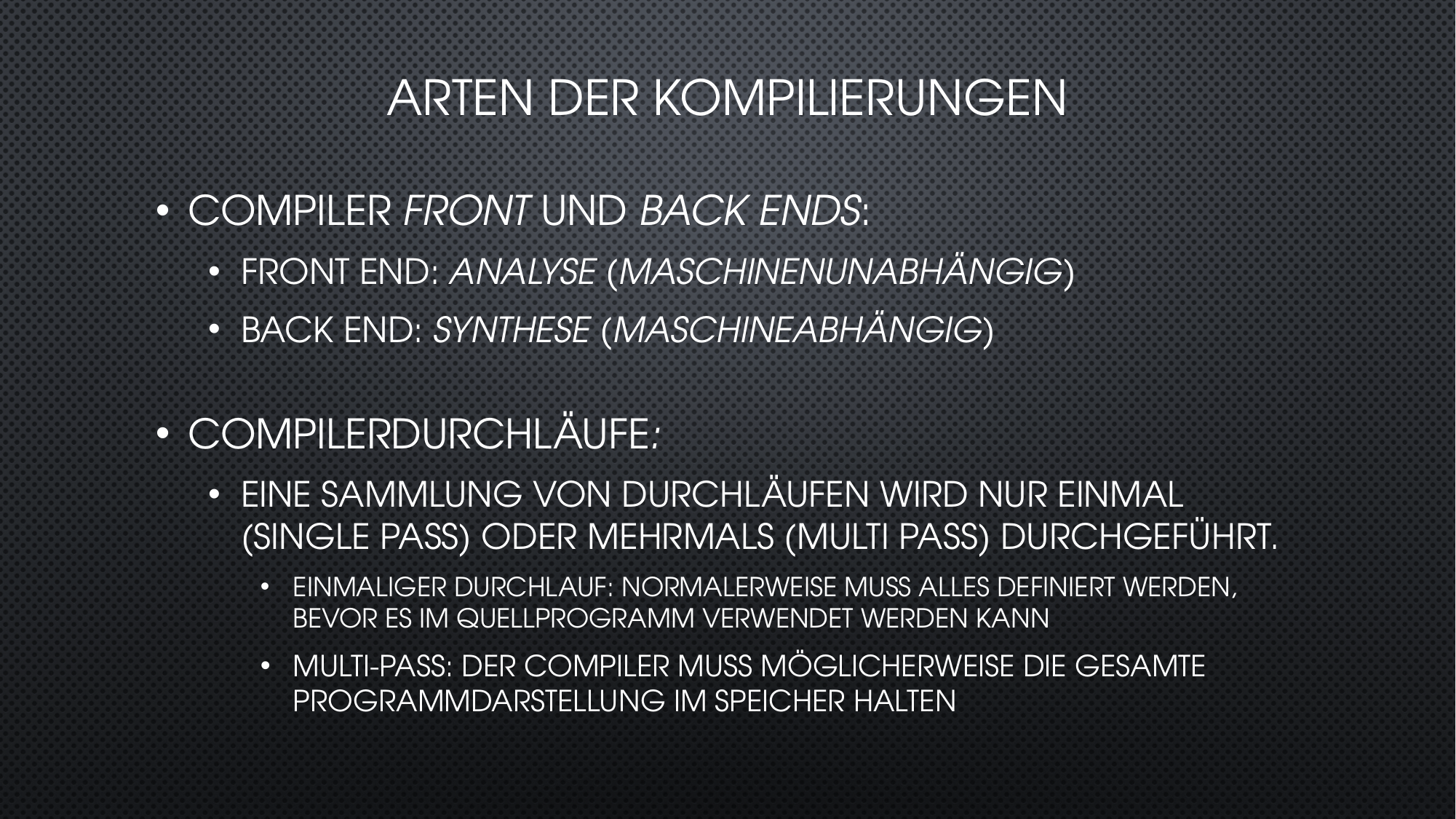

# Arten der Kompilierungen
Compiler front und back ends:
Front end: Analyse (maschinenunabhängig)
Back end: Synthese (maschineabhängig)
Compilerdurchläufe:
Eine Sammlung von Durchläufen wird nur einmal (single pass) oder mehrmals (multi pass) durchgeführt.
Einmaliger Durchlauf: normalerweise muss alles definiert werden, bevor es im Quellprogramm verwendet werden kann
Multi-Pass: Der Compiler muss möglicherweise die gesamte Programmdarstellung im Speicher halten